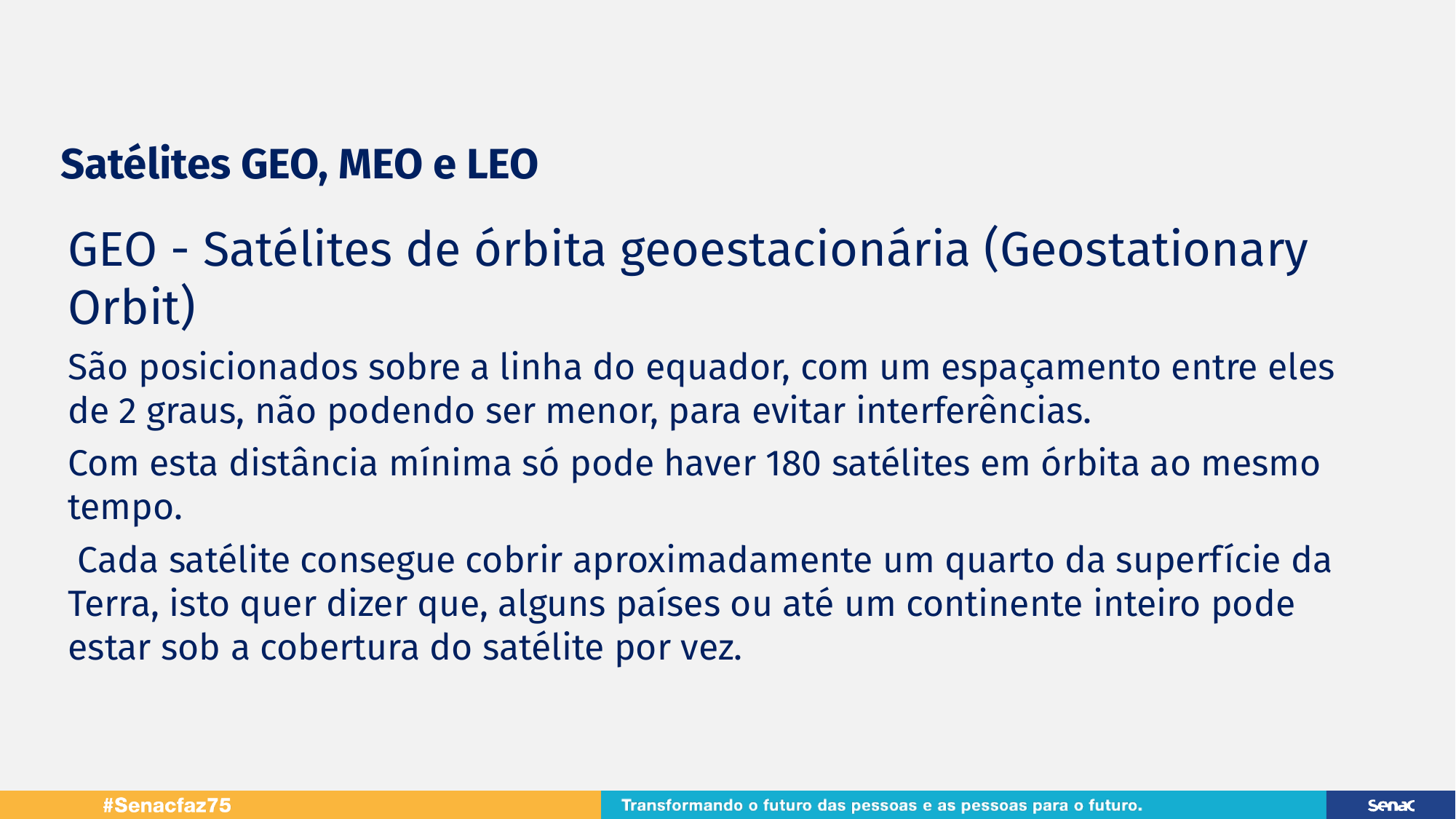

Satélites GEO, MEO e LEO
GEO - Satélites de órbita geoestacionária (Geostationary Orbit)
São posicionados sobre a linha do equador, com um espaçamento entre eles de 2 graus, não podendo ser menor, para evitar interferências.
Com esta distância mínima só pode haver 180 satélites em órbita ao mesmo tempo.
 Cada satélite consegue cobrir aproximadamente um quarto da superfície da Terra, isto quer dizer que, alguns países ou até um continente inteiro pode estar sob a cobertura do satélite por vez.